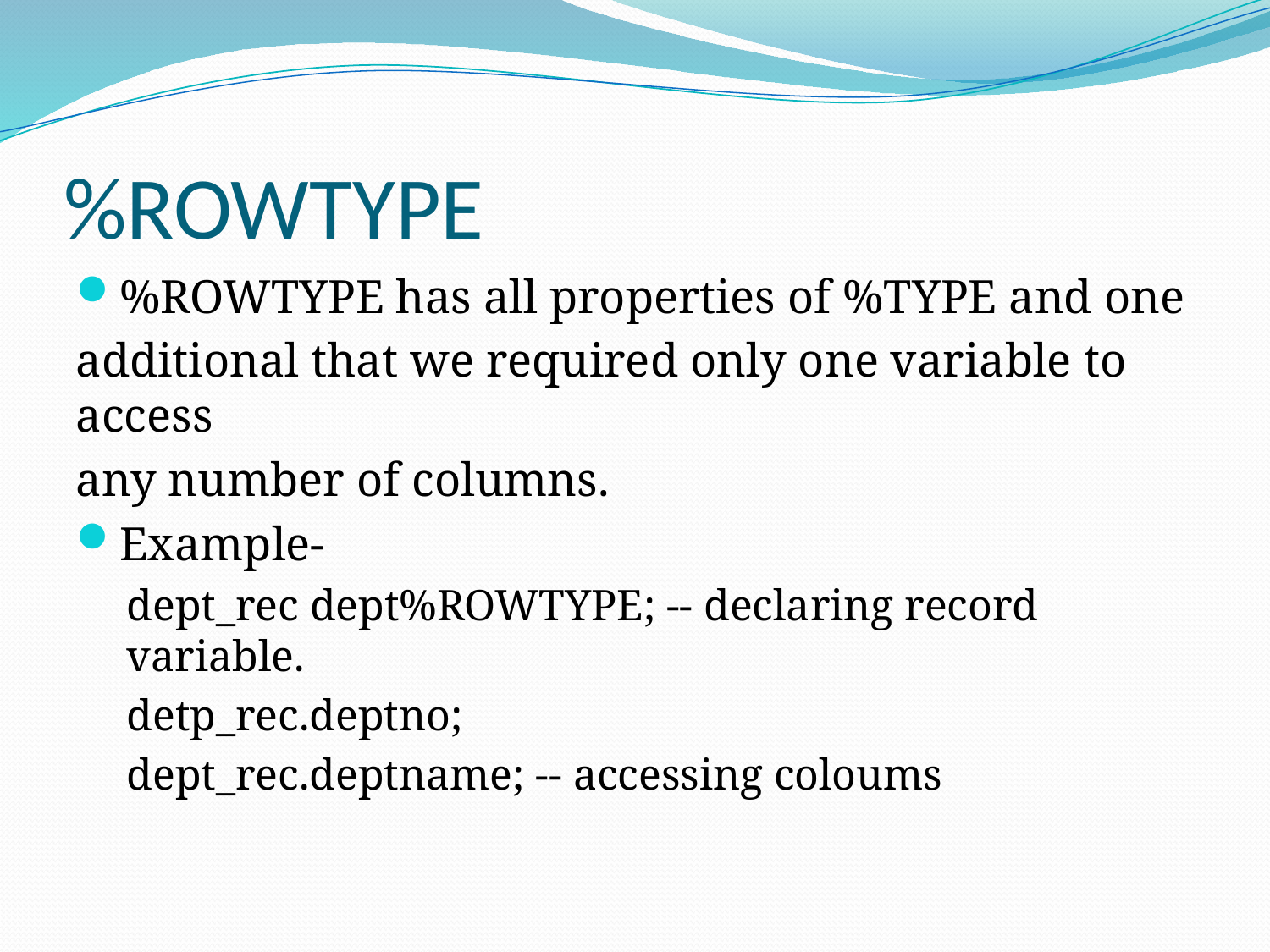

# %ROWTYPE
%ROWTYPE has all properties of %TYPE and one
additional that we required only one variable to access
any number of columns.
Example-
dept_rec dept%ROWTYPE; -- declaring record variable.
detp_rec.deptno;
dept_rec.deptname; -- accessing coloums